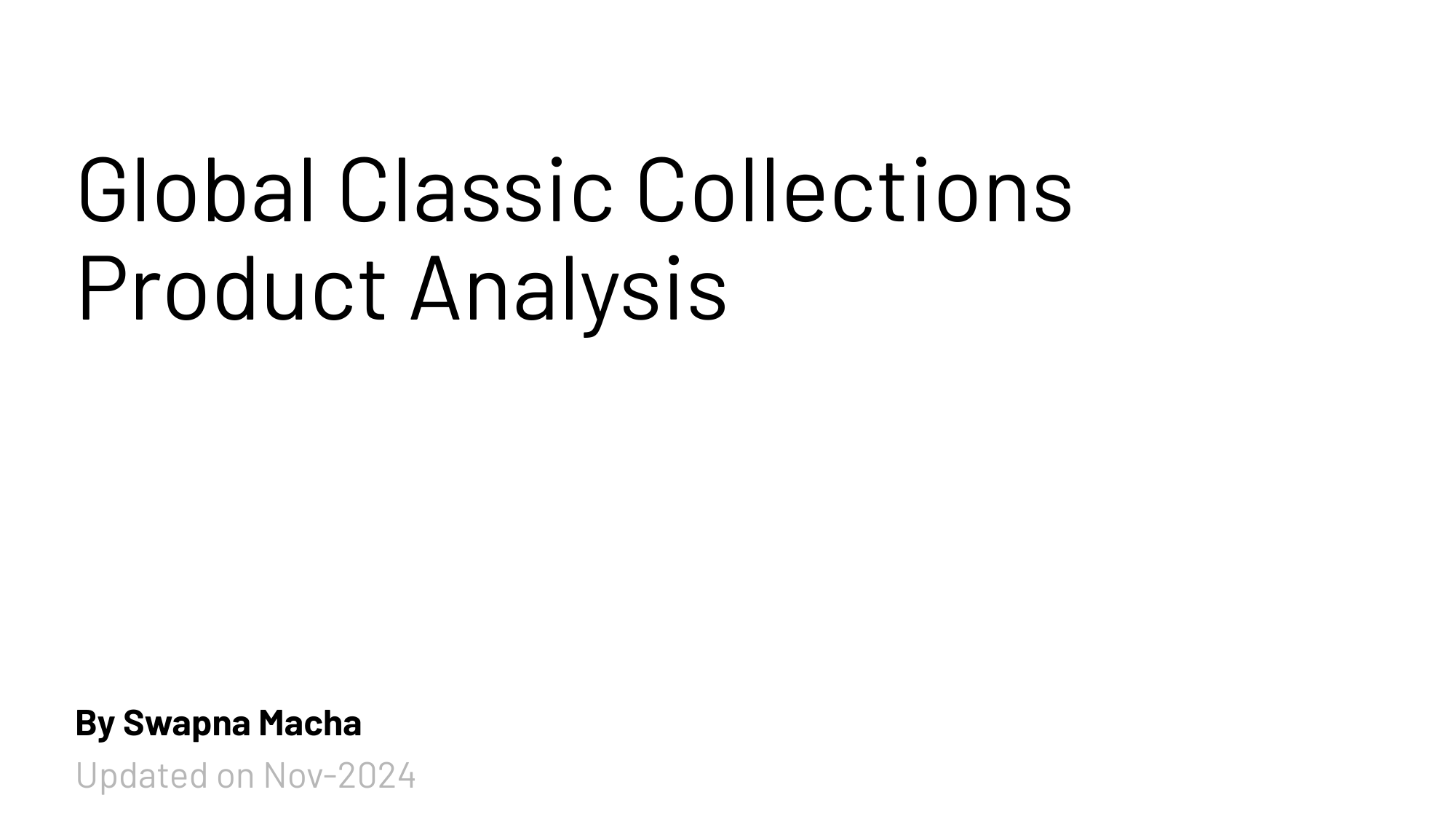

# Global Classic Collections Product Analysis
By Swapna Macha
Updated on Nov-2024